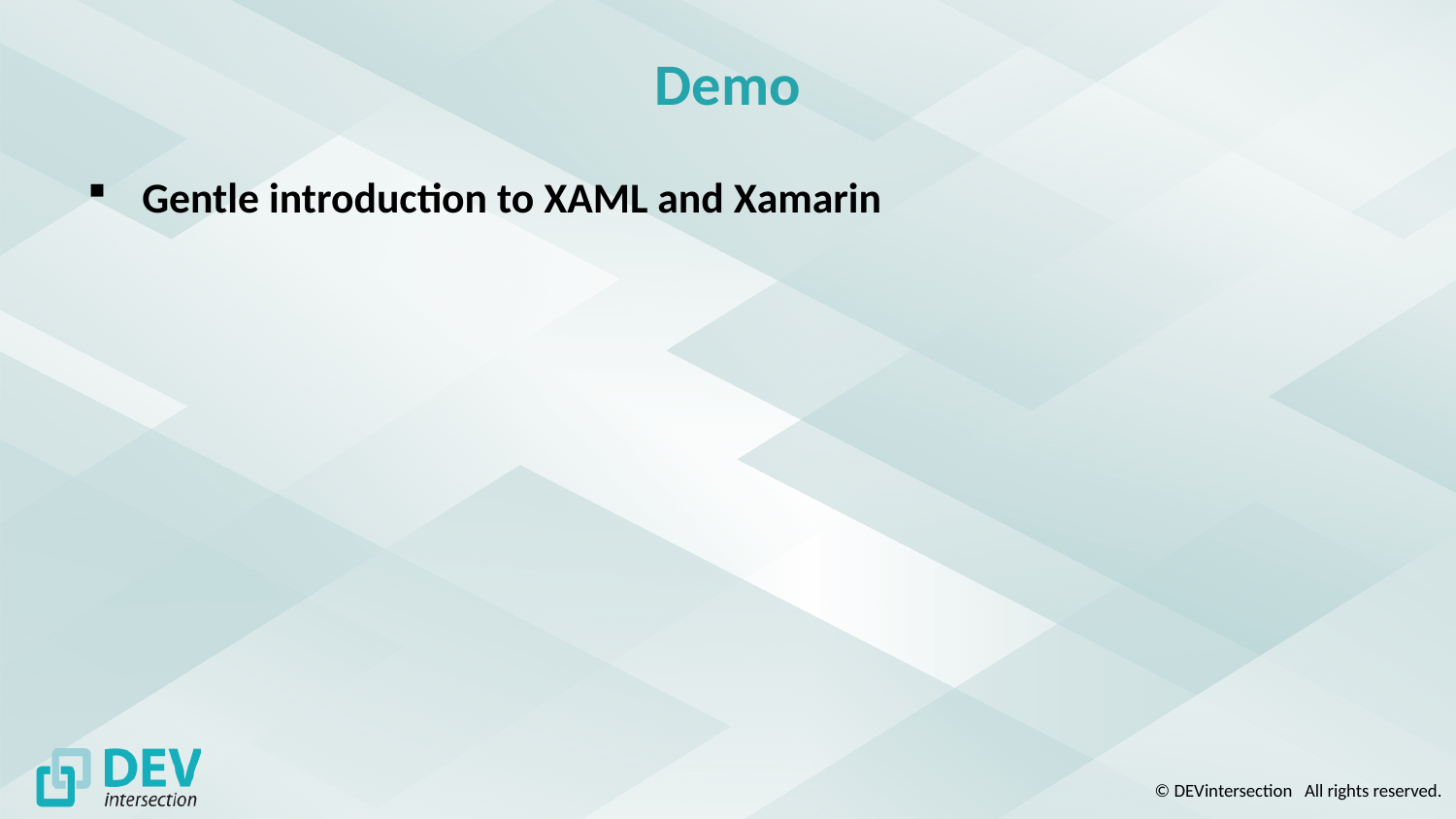

# Demo
Gentle introduction to XAML and Xamarin